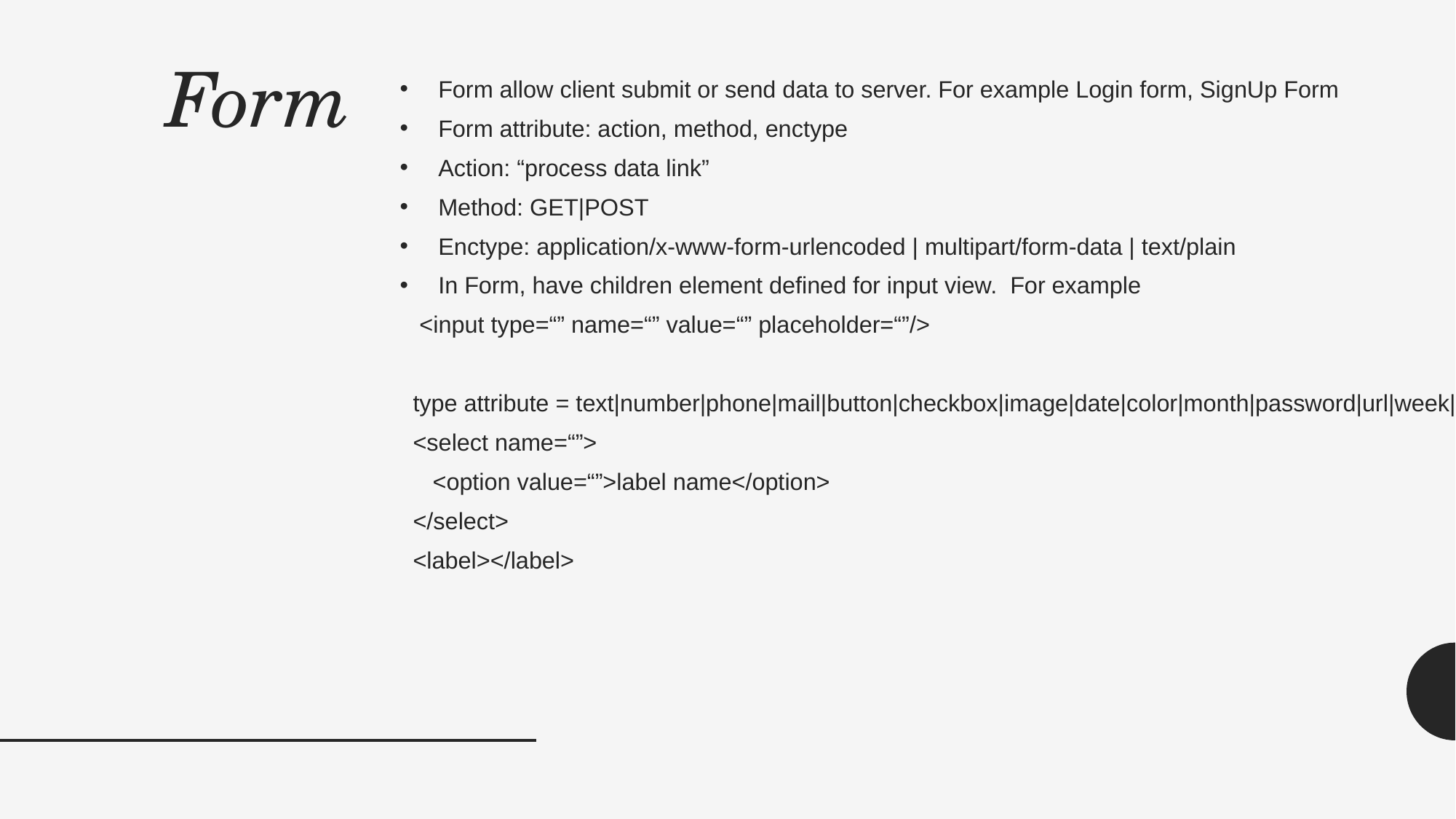

# Form
Form allow client submit or send data to server. For example Login form, SignUp Form
Form attribute: action, method, enctype
Action: “process data link”
Method: GET|POST
Enctype: application/x-www-form-urlencoded | multipart/form-data | text/plain
In Form, have children element defined for input view.  For example
   <input type=“” name=“” value=“” placeholder=“”/>

  type attribute = text|number|phone|mail|button|checkbox|image|date|color|month|password|url|week|file|radio|check
  <select name=“”>
     <option value=“”>label name</option>
  </select>
  <label></label>